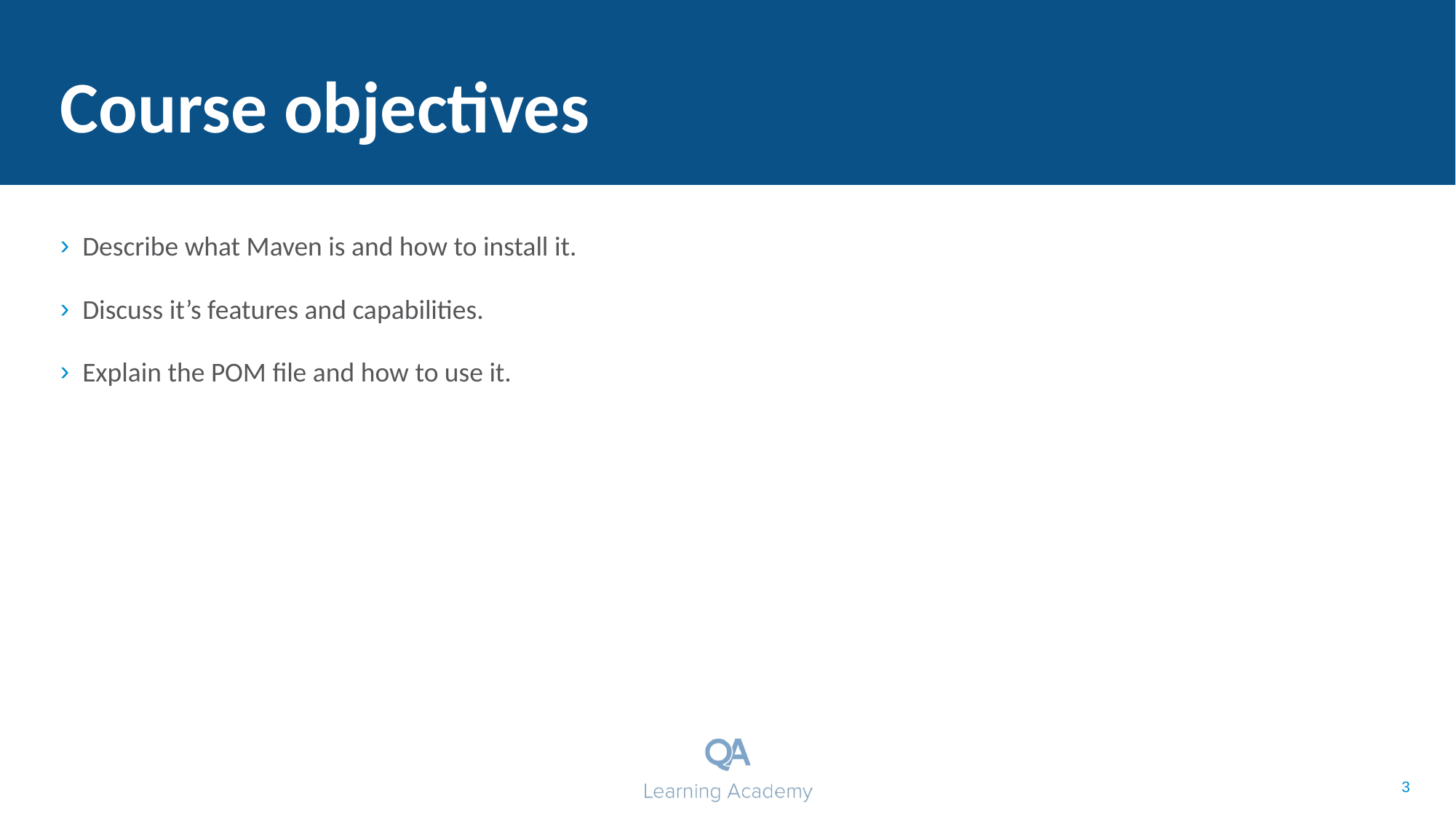

# Course objectives
Describe what Maven is and how to install it.
Discuss it’s features and capabilities.
Explain the POM file and how to use it.